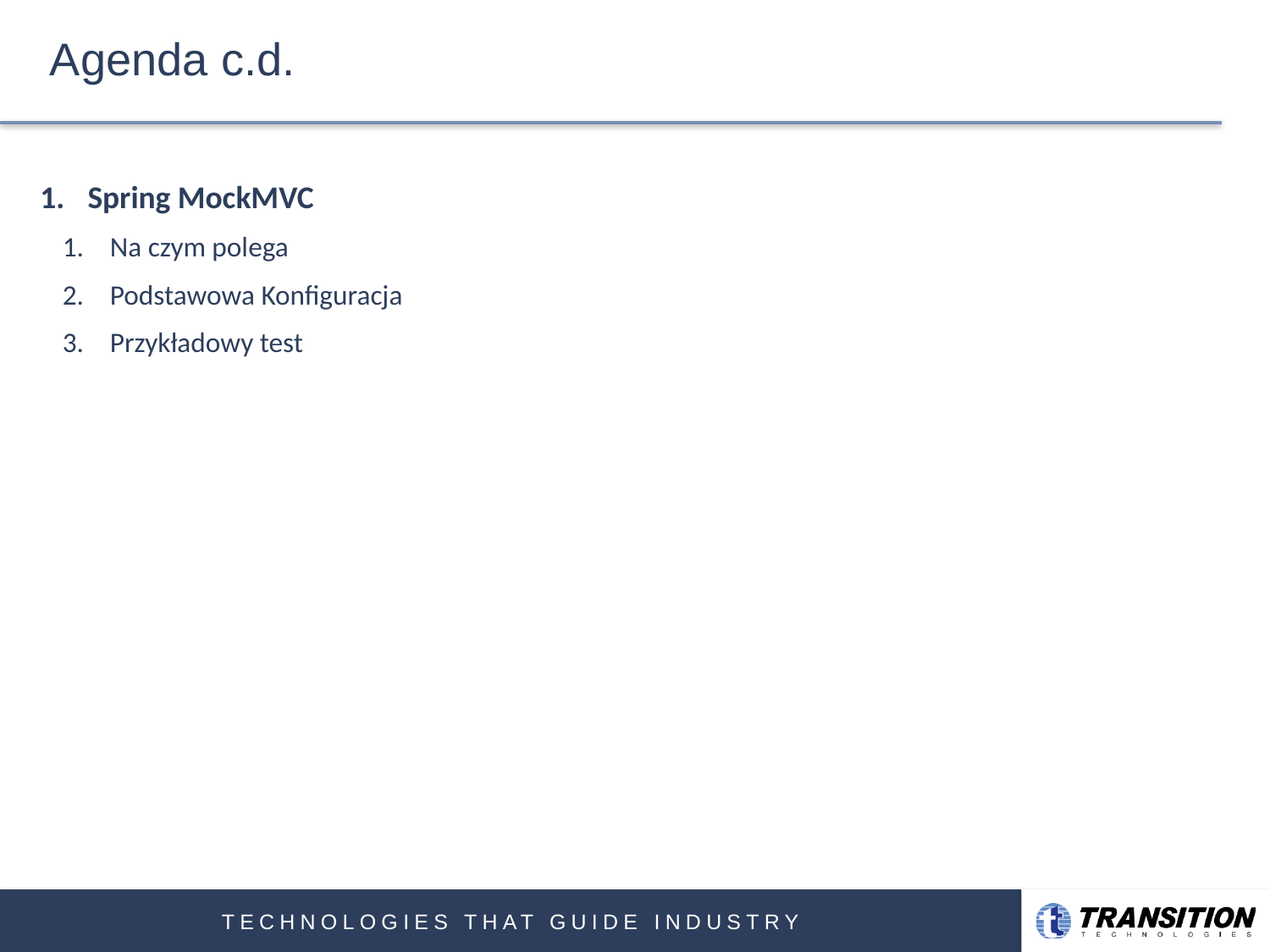

# Agenda c.d.
Spring MockMVC
Na czym polega
Podstawowa Konfiguracja
Przykładowy test